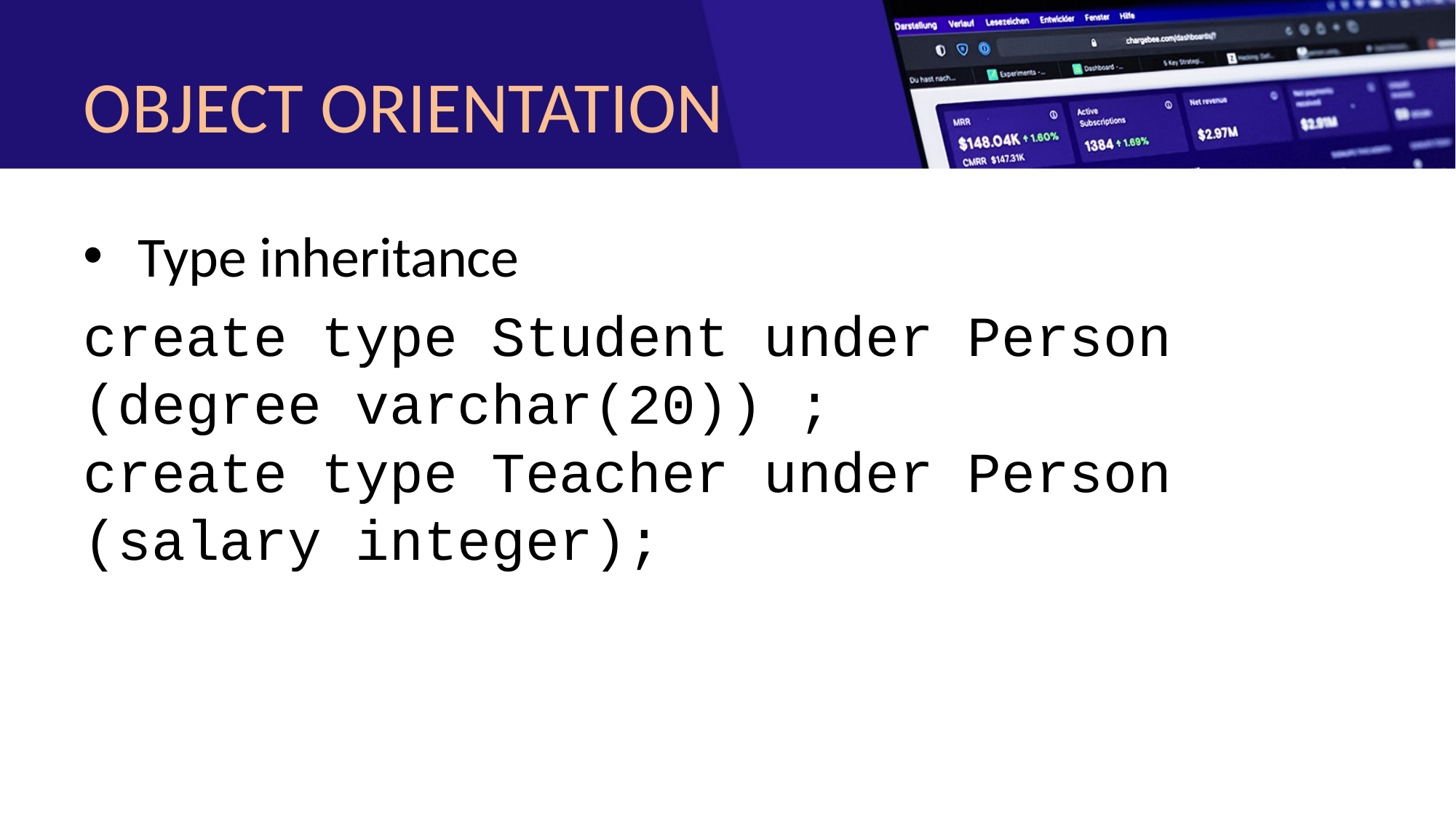

# OBJECT ORIENTATION
Type inheritance
create type Student under Person
(degree varchar(20)) ;
create type Teacher under Person
(salary integer);